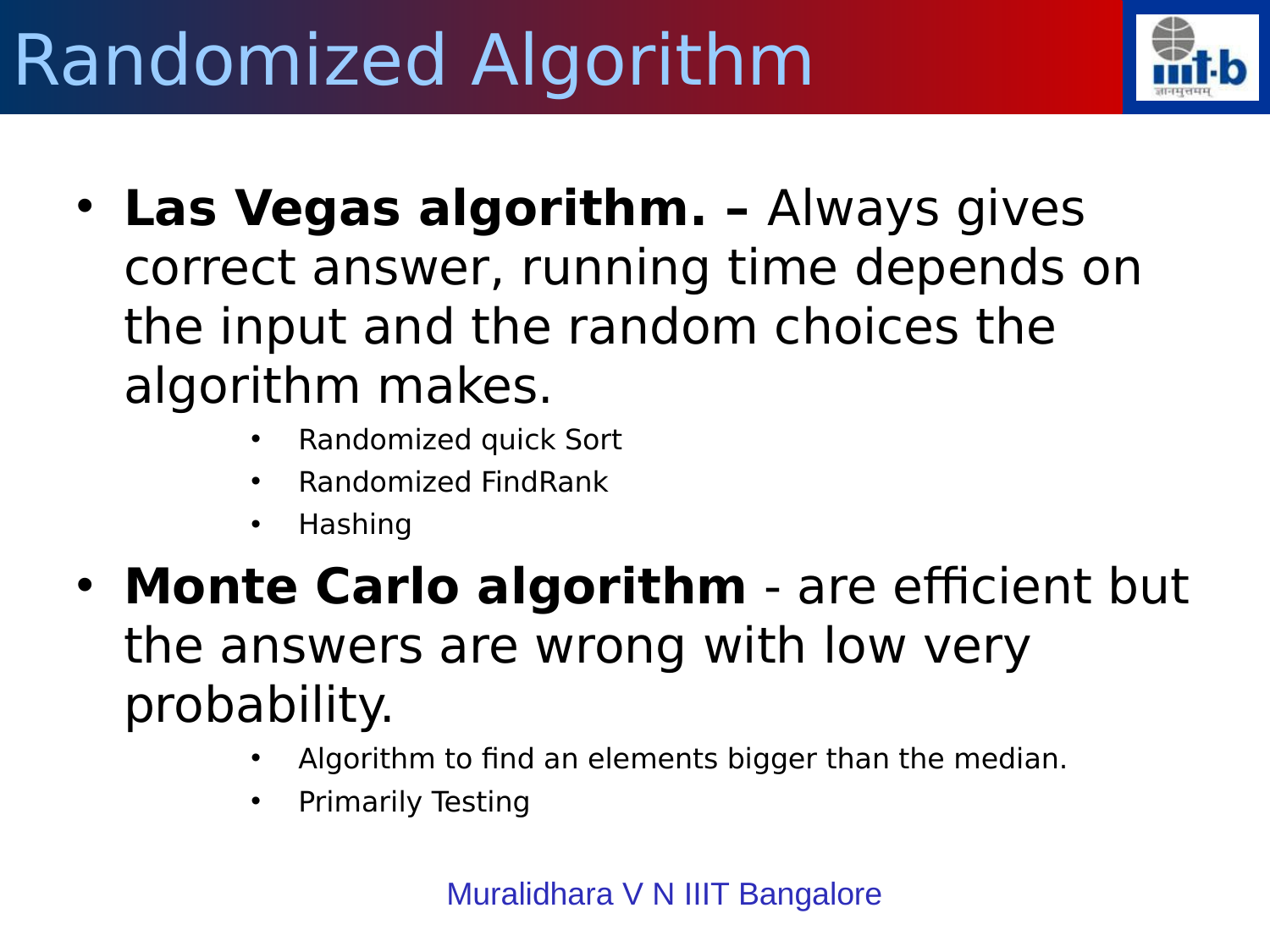

Randomized Algorithm
Las Vegas algorithm. – Always gives correct answer, running time depends on the input and the random choices the algorithm makes.
Randomized quick Sort
Randomized FindRank
Hashing
Monte Carlo algorithm - are efficient but the answers are wrong with low very probability.
Algorithm to find an elements bigger than the median.
Primarily Testing

Muralidhara V N IIIT Bangalore